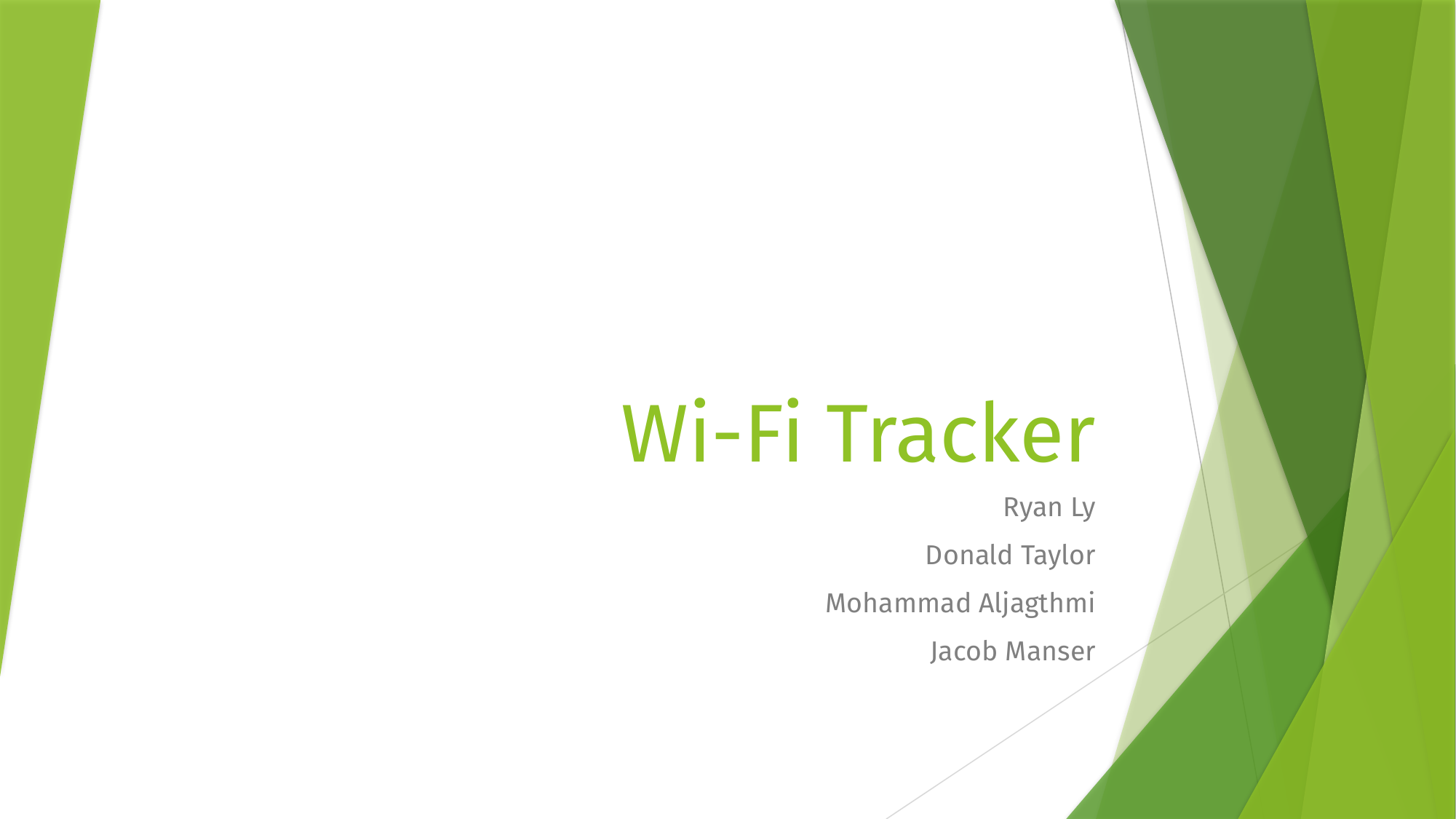

# Wi-Fi Tracker
Ryan Ly
Donald Taylor
Mohammad Aljagthmi
Jacob Manser